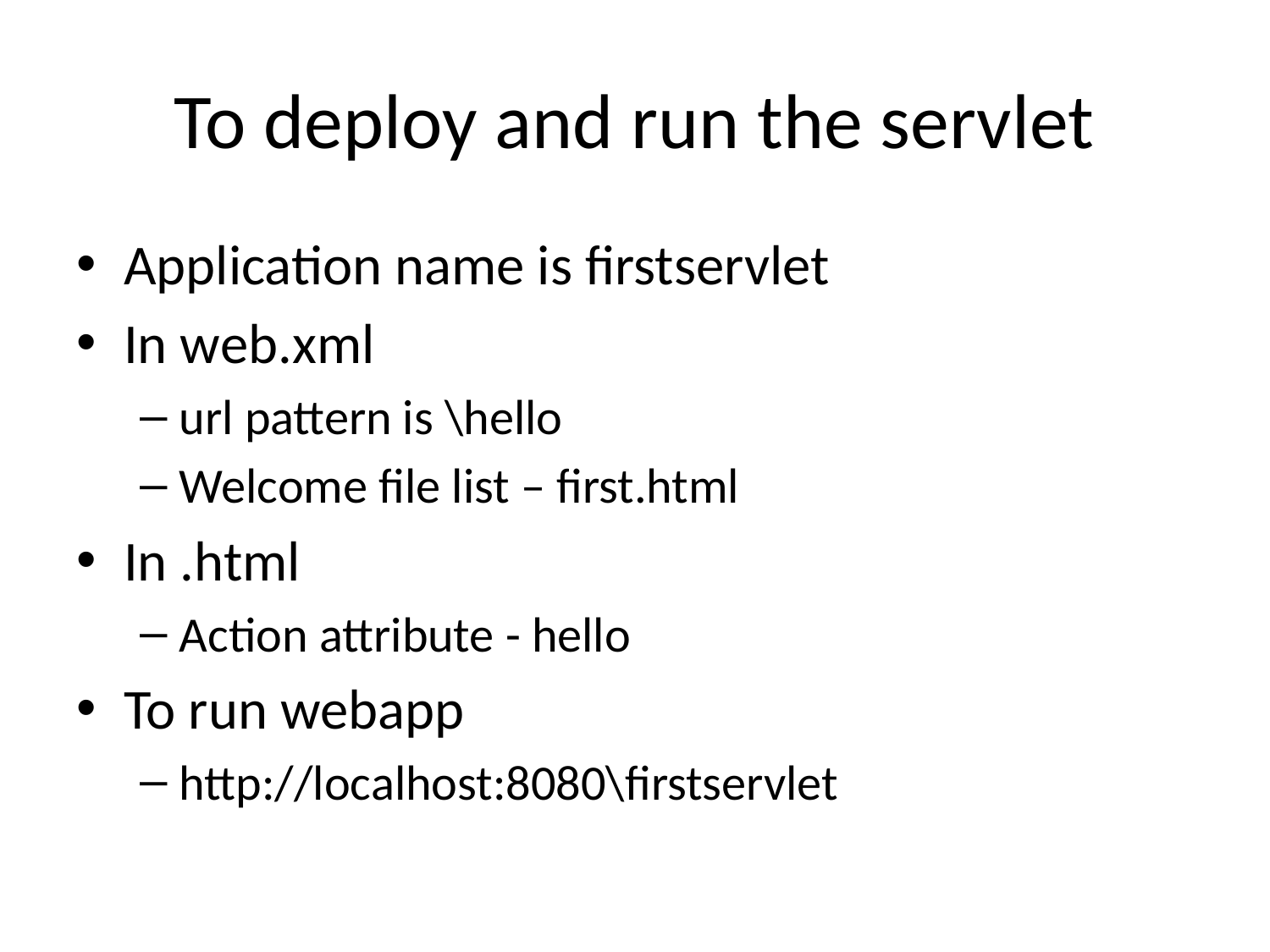

# To deploy and run the servlet
Application name is firstservlet
In web.xml
url pattern is \hello
Welcome file list – first.html
In .html
Action attribute - hello
To run webapp
http://localhost:8080\firstservlet